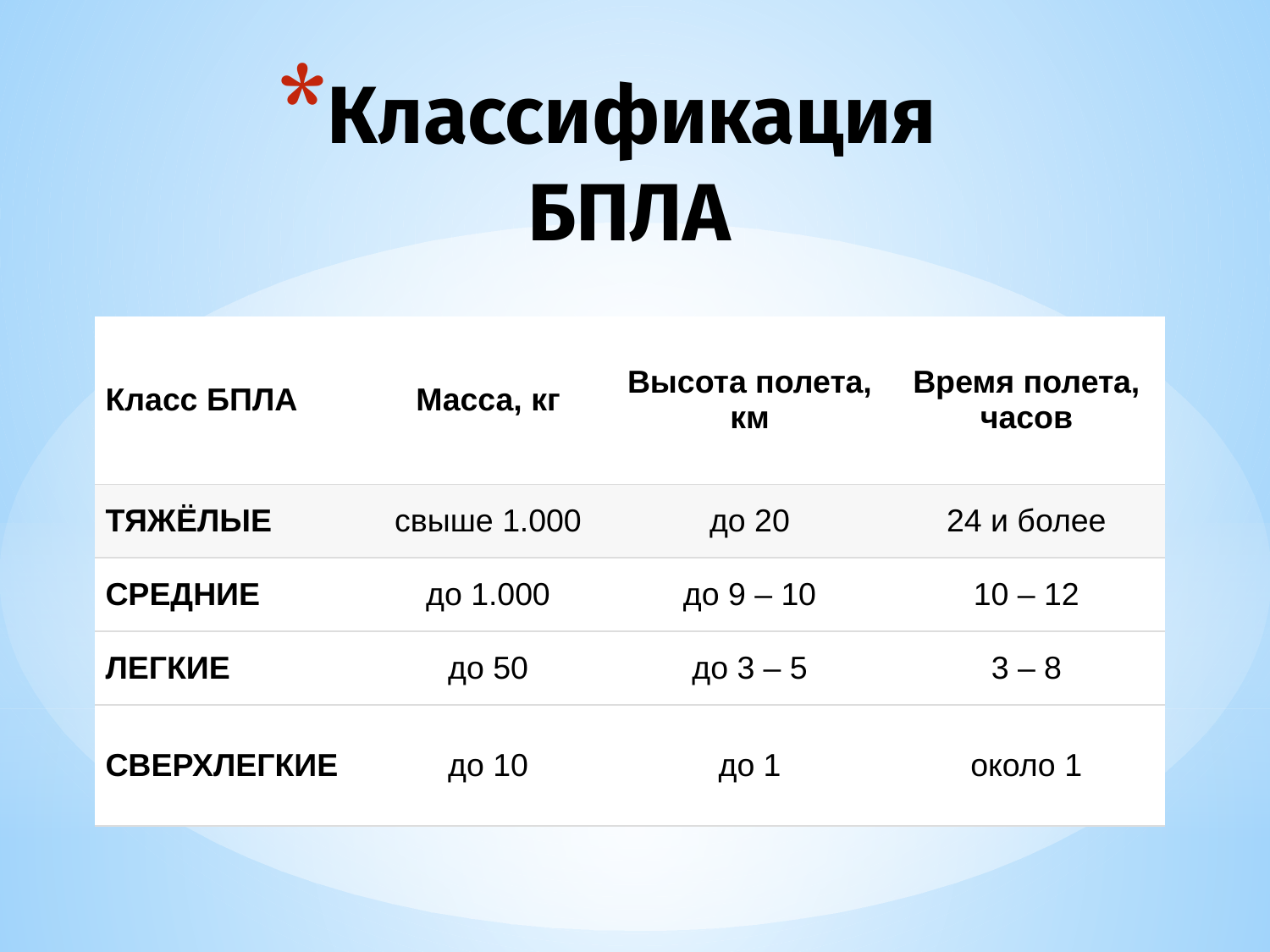

# Классификация БПЛА
| Класс БПЛА | Масса, кг | Высота полета, км | Время полета, часов |
| --- | --- | --- | --- |
| ТЯЖЁЛЫЕ | свыше 1.000 | до 20 | 24 и более |
| СРЕДНИЕ | до 1.000 | до 9 – 10 | 10 – 12 |
| ЛЕГКИЕ | до 50 | до 3 – 5 | 3 – 8 |
| СВЕРХЛЕГКИЕ | до 10 | до 1 | около 1 |